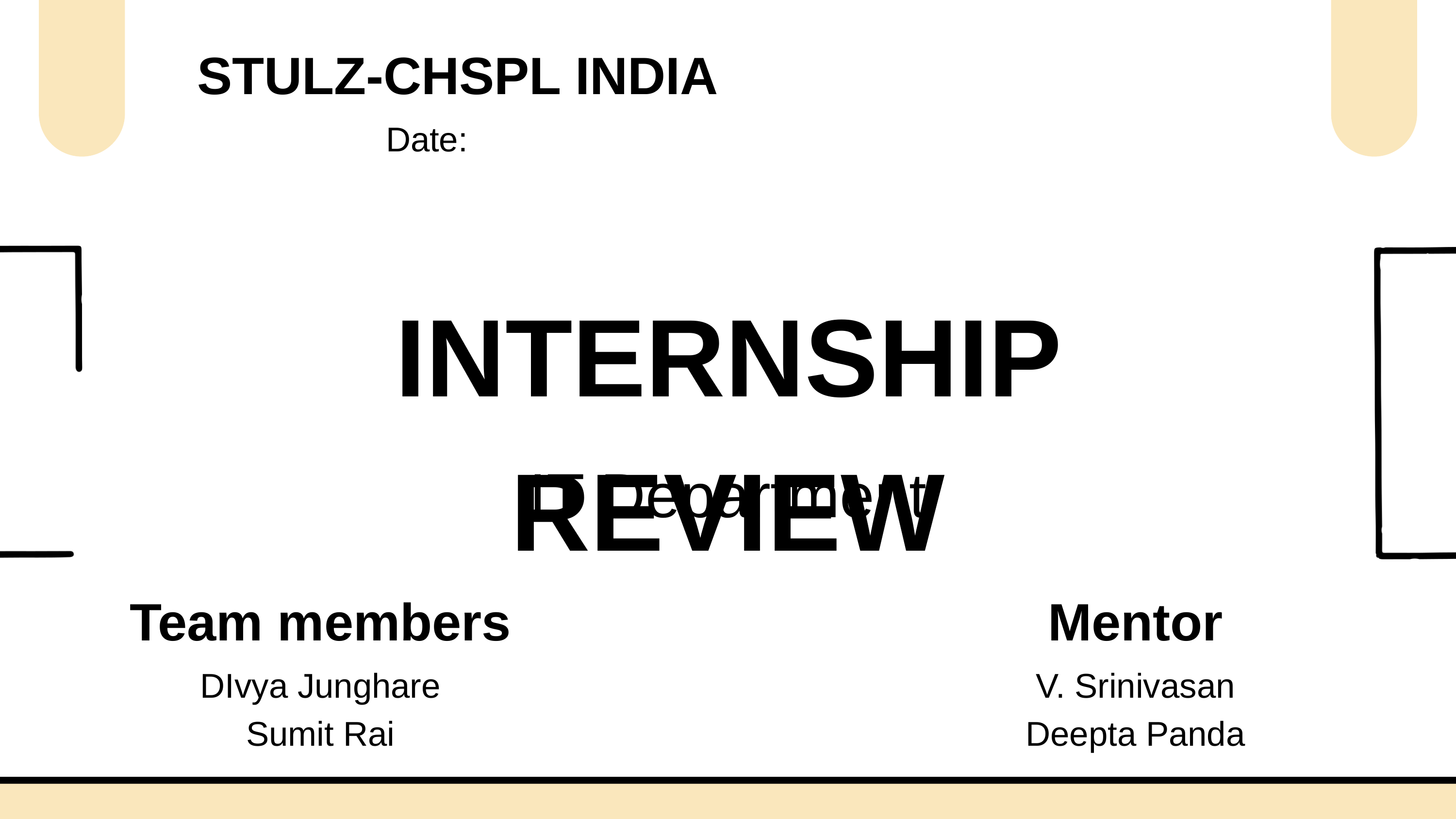

STULZ-CHSPL INDIA
Date:

INTERNSHIP REVIEW
IT Department
Team members
Mentor
DIvya Junghare
Sumit Rai
V. Srinivasan
Deepta Panda